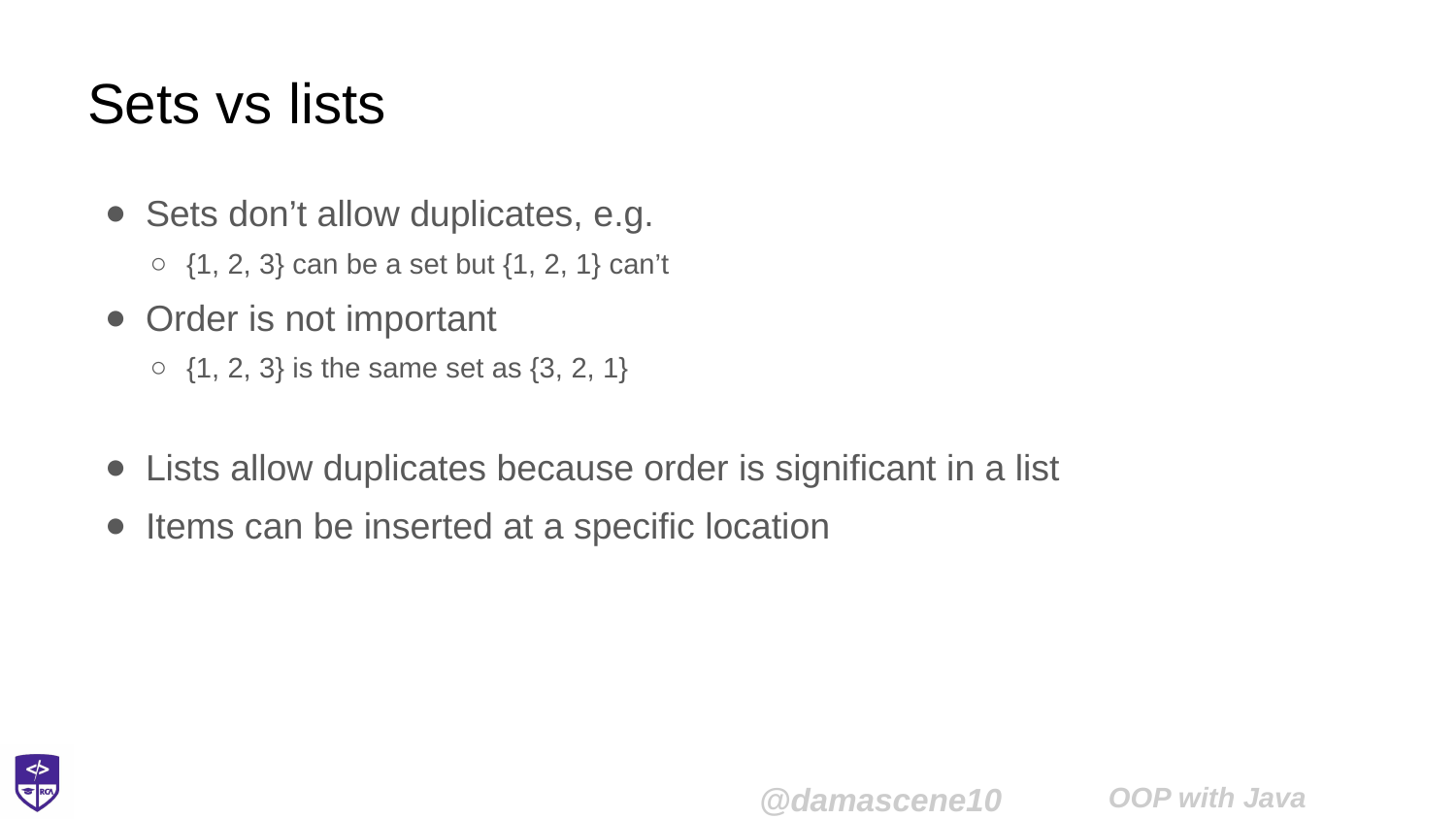

# Sets vs lists
Sets don’t allow duplicates, e.g.
{1, 2, 3} can be a set but {1, 2, 1} can’t
Order is not important
{1, 2, 3} is the same set as {3, 2, 1}

Lists allow duplicates because order is significant in a list
Items can be inserted at a specific location